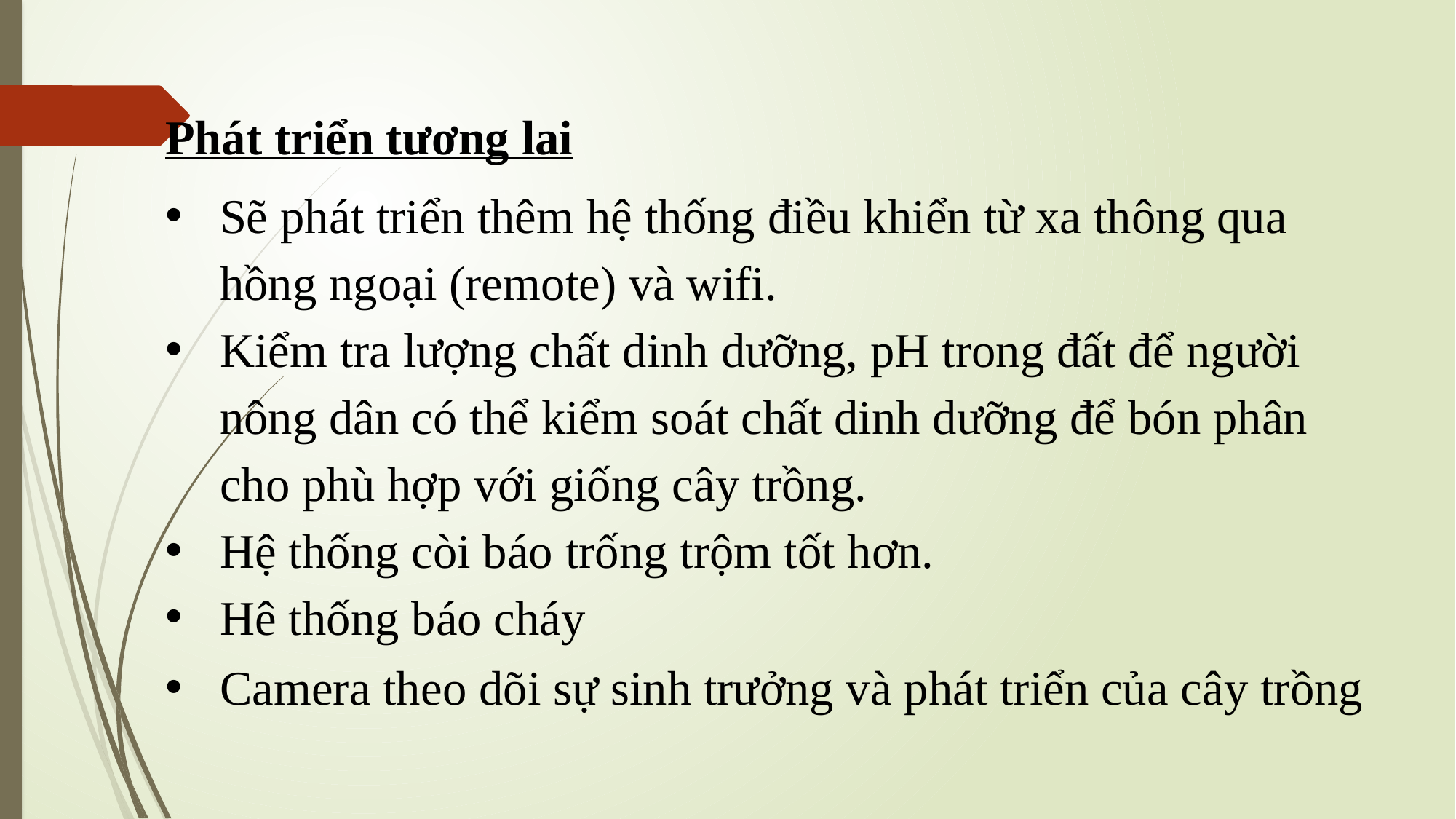

Phát triển tương lai
Sẽ phát triển thêm hệ thống điều khiển từ xa thông qua hồng ngoại (remote) và wifi.
Kiểm tra lượng chất dinh dưỡng, pH trong đất để người nông dân có thể kiểm soát chất dinh dưỡng để bón phân cho phù hợp với giống cây trồng.
Hệ thống còi báo trống trộm tốt hơn.
Hê thống báo cháy
Camera theo dõi sự sinh trưởng và phát triển của cây trồng